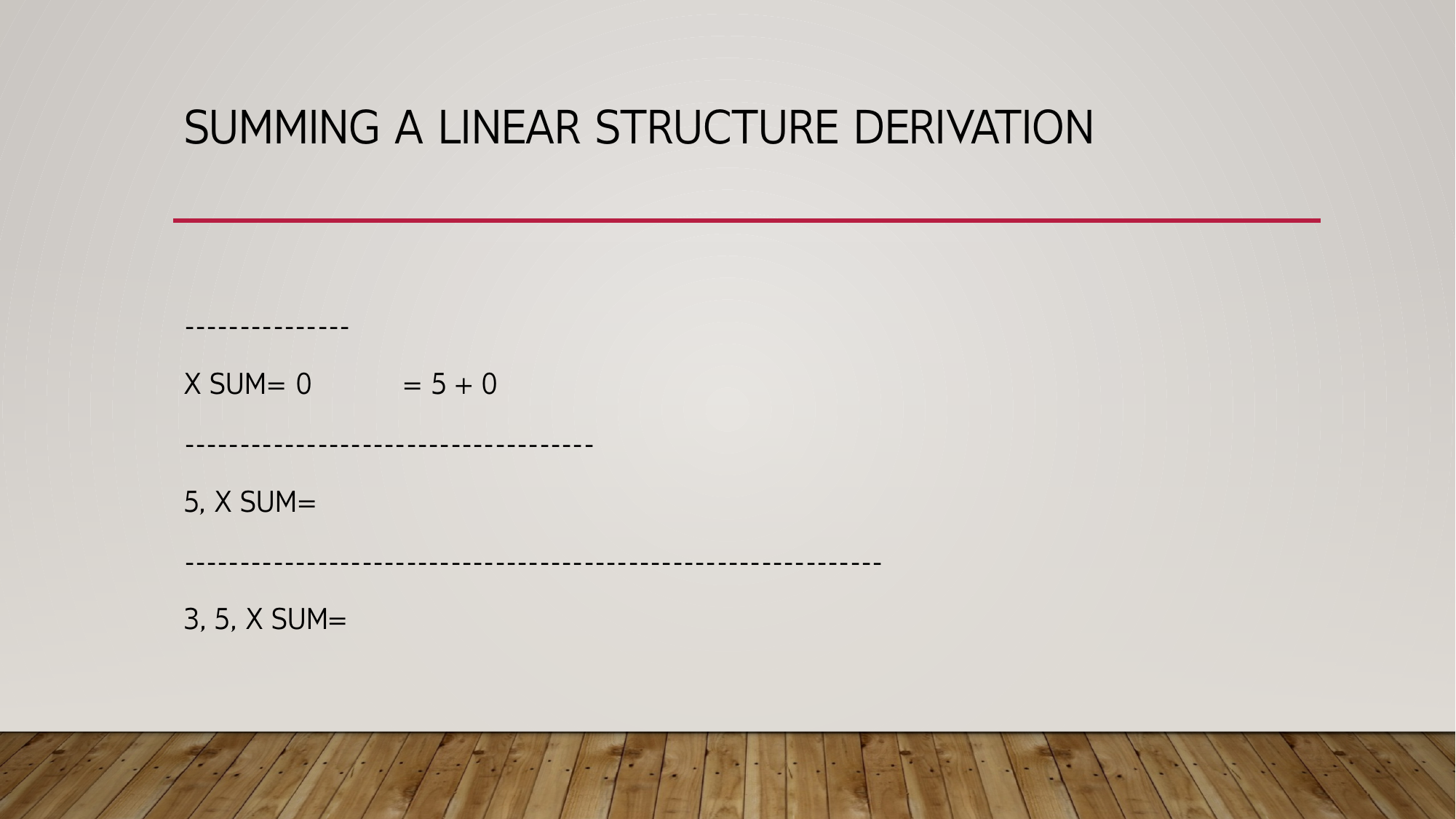

# Summing a linear structure derivation

---------------
X SUM= 0	= 5 + 0
-------------------------------------
5, X SUM=
---------------------------------------------------------------
3, 5, X SUM=